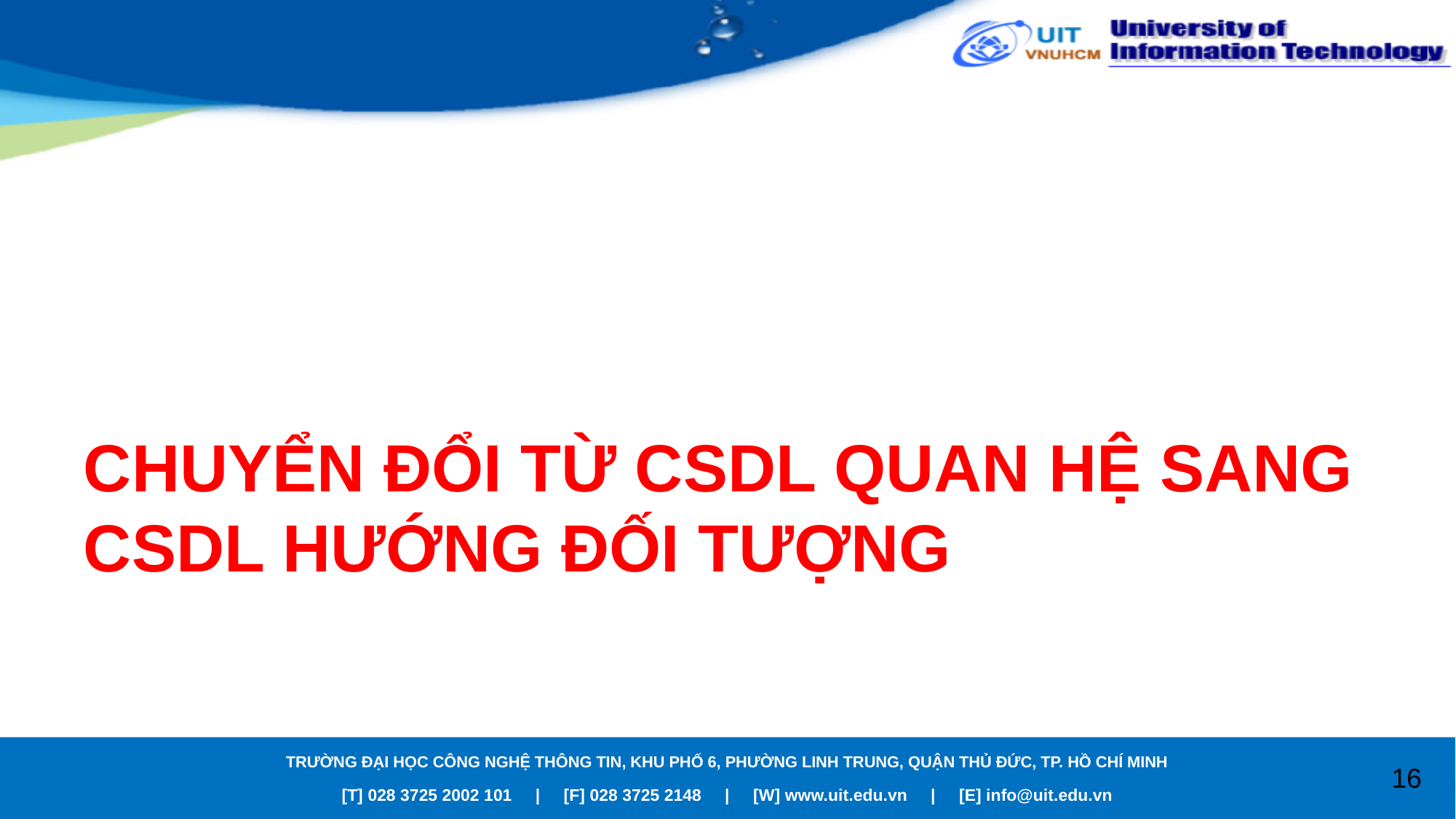

# CHUYỂN ĐỔI TỪ CSDL QUAN HỆ SANG CSDL HƯỚNG ĐỐI TƯỢNG